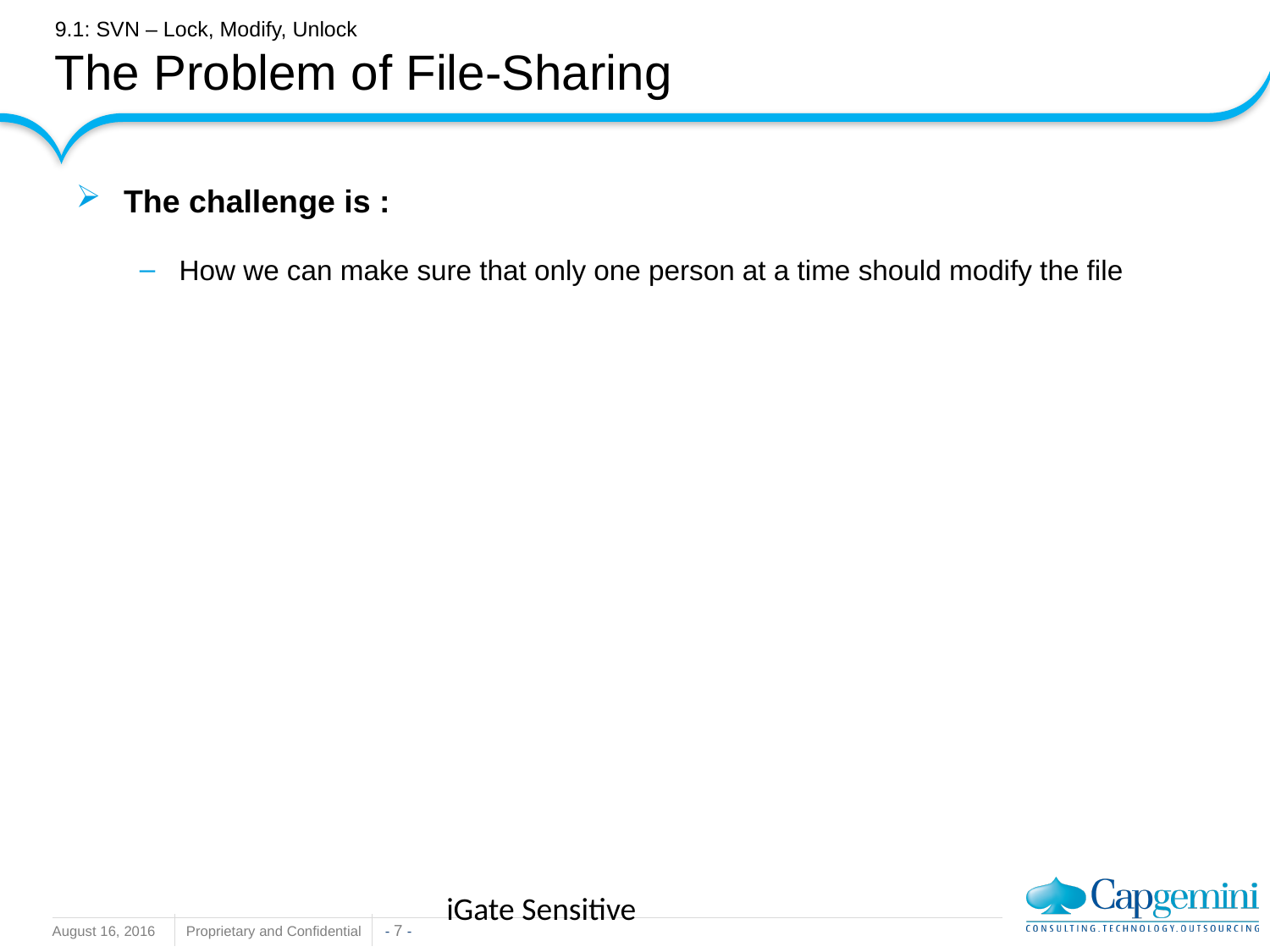

9.1: SVN – Lock, Modify, Unlock
The Problem of File-Sharing

The challenge is :
How we can make sure that only one person at a time should modify the file

iGate Sensitive